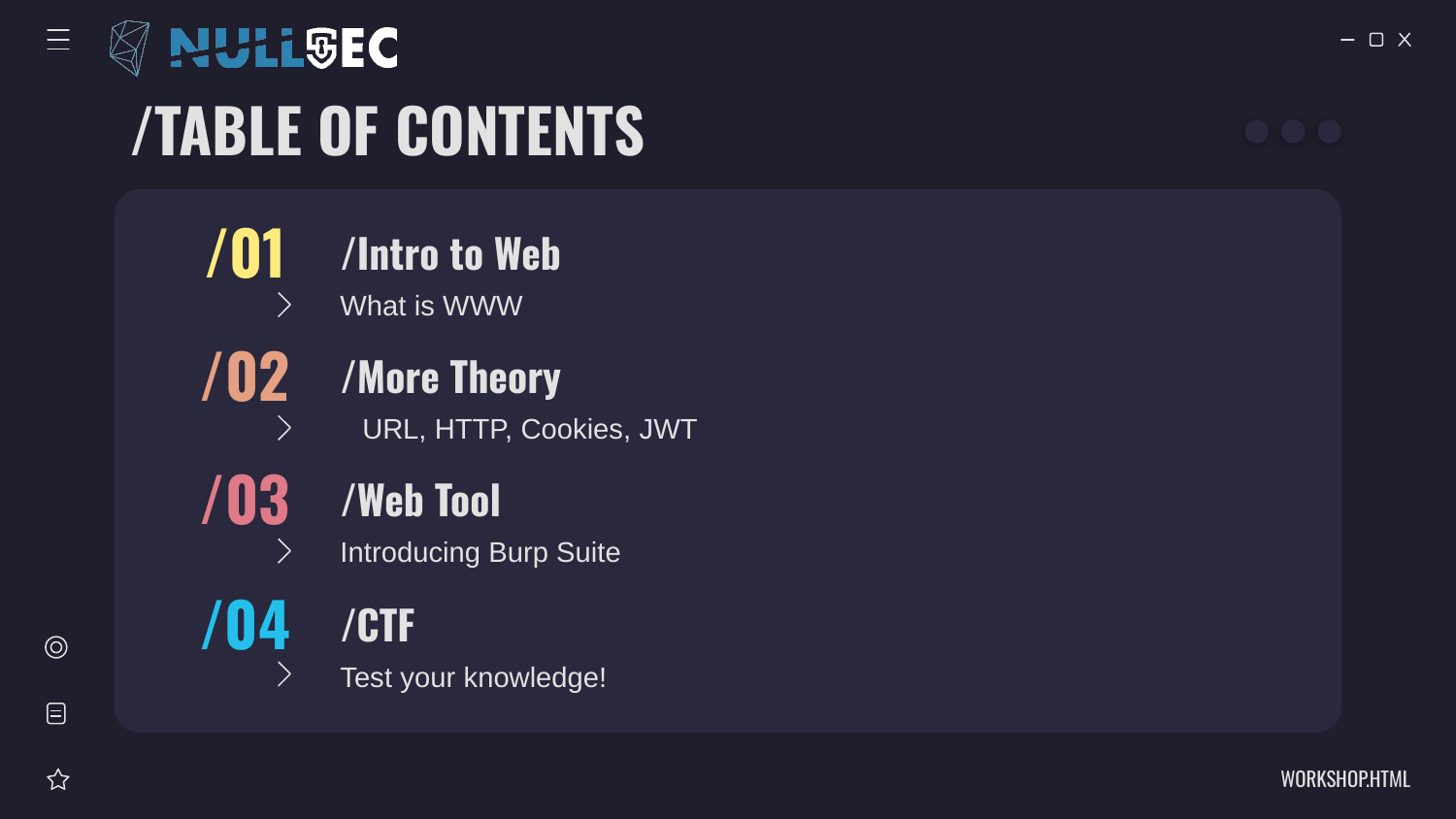

/TABLE OF CONTENTS

/01
# /Intro to Web
What is WWW

/02
/More Theory
URL, HTTP, Cookies, JWT

/03
/Web Tool
Introducing Burp Suite

/04
/CTF

Test your knowledge!

WORKSHOP.HTML